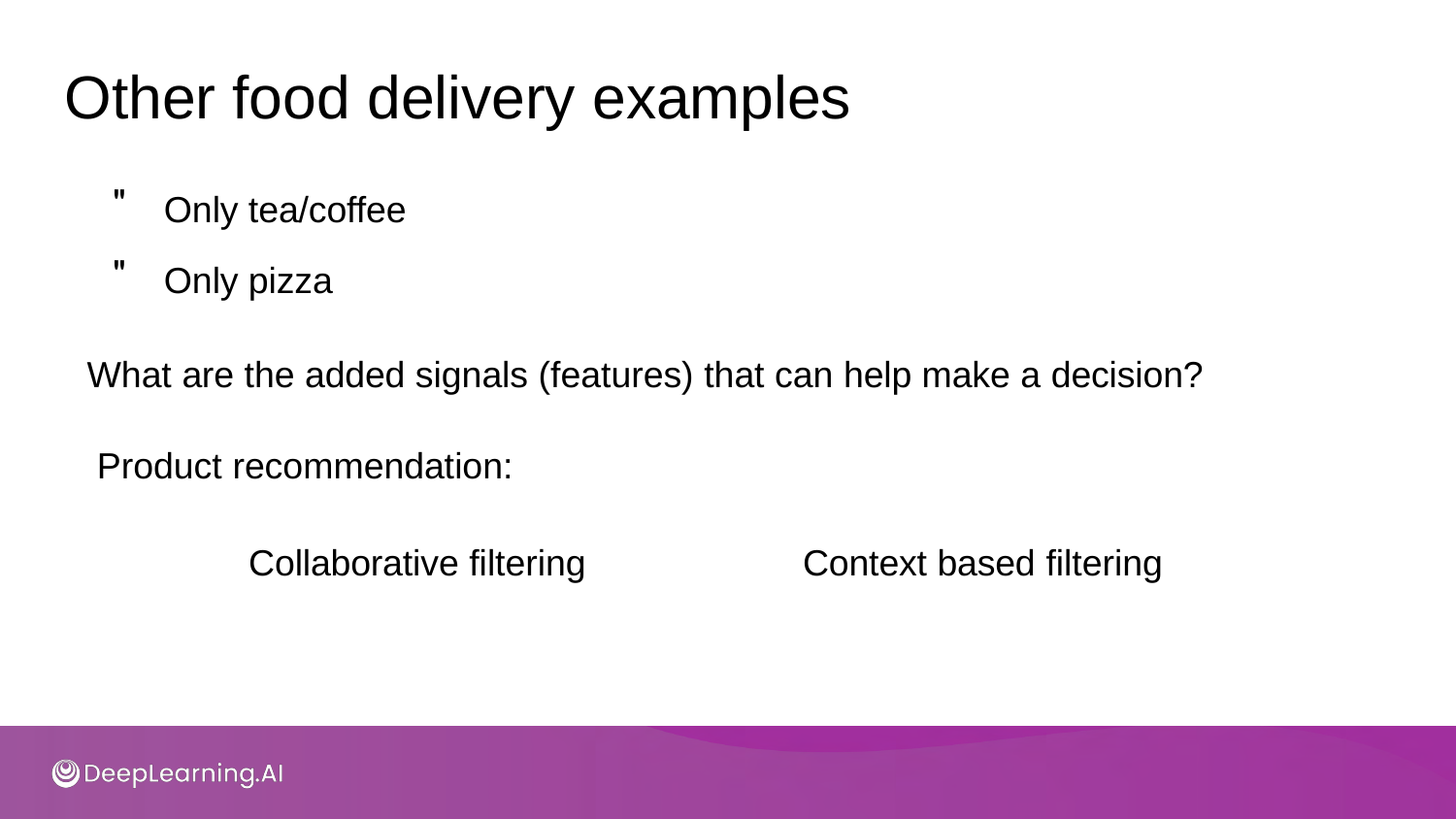

# Other food delivery examples
Only tea/coffee
Only pizza
What are the added signals (features) that can help make a decision?  Product recommendation:
Collaborative filtering
Context based filtering